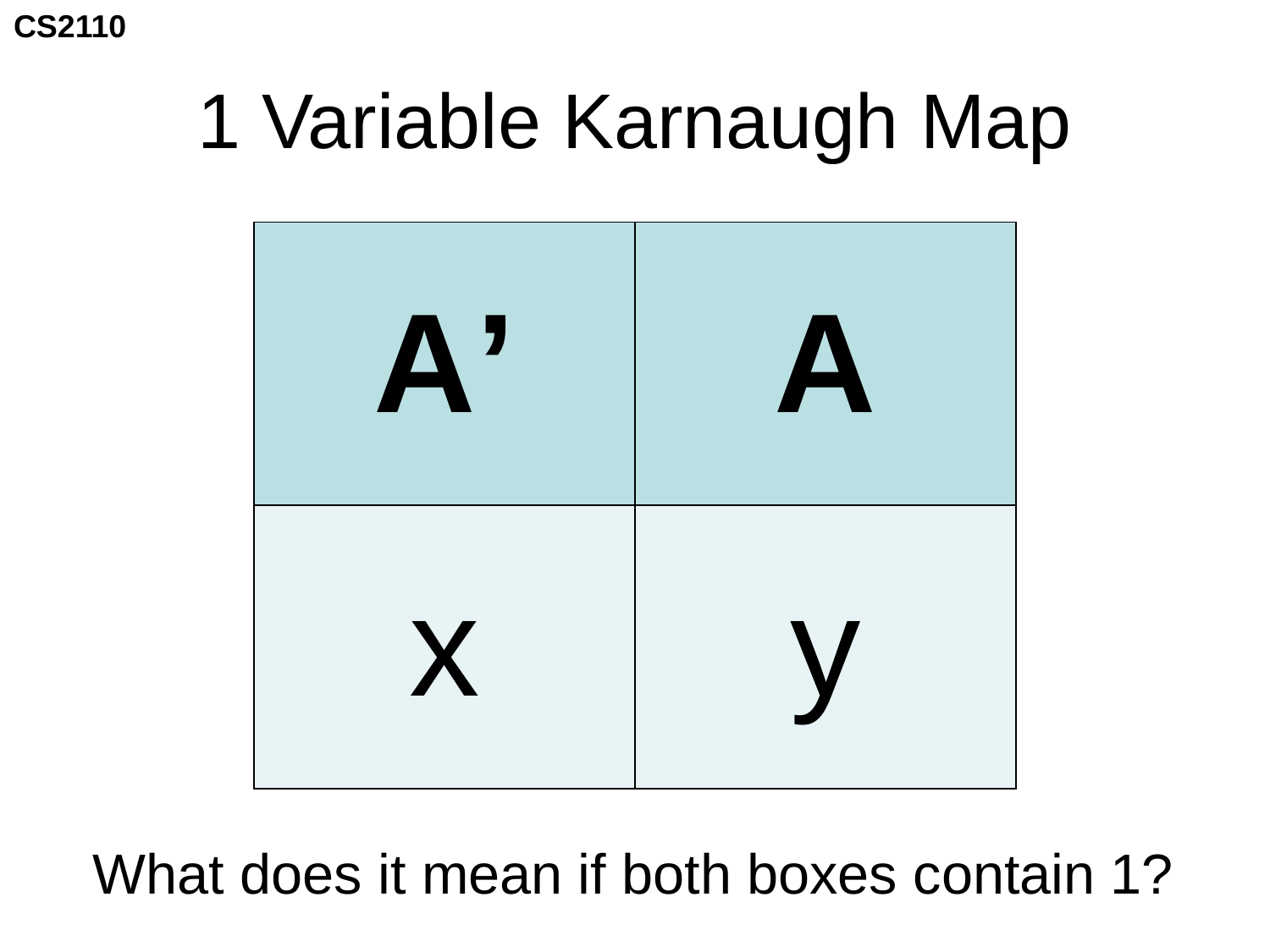

# 1 Variable Karnaugh Map
| A’ | A |
| --- | --- |
| x | y |
What does it mean if both boxes contain 1?